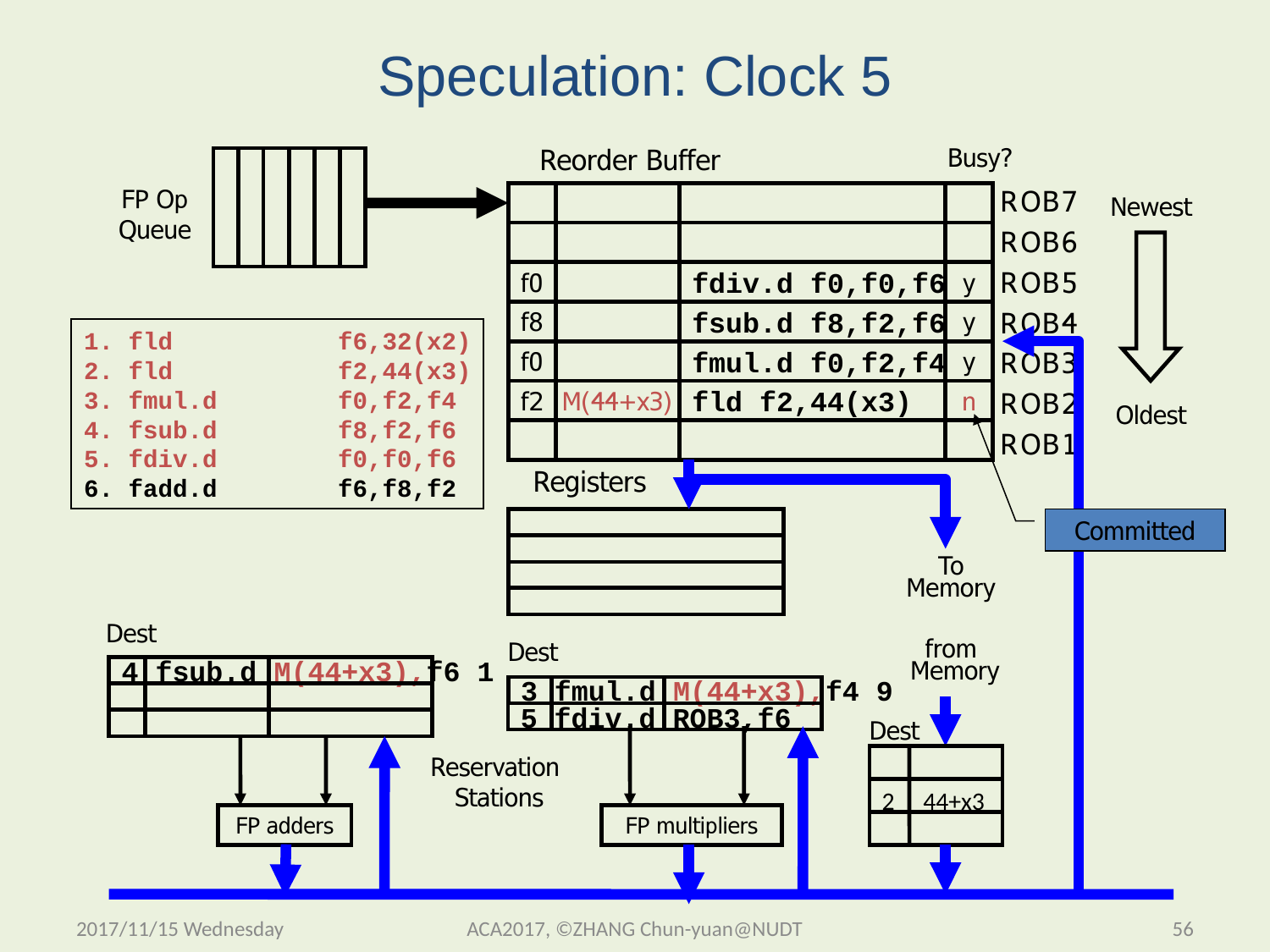

# Speculation: Clock 5

Reorder Buffer
Busy?
FP Op
Queue
ROB7
ROB6
ROB5
ROB4
ROB3
ROB2
ROB1
Newest

f0

fdiv.d f0,f0,f6
y
f8

fsub.d f8,f2,f6
y

f0

fmul.d f0,f2,f4
y

f2
M(44+x3)
fld f2,44(x3)
n
Oldest

Registers

To
Memory
Dest
from
Memory
Dest
4 fsub.d M(44+x3),f6 1

3 fmul.d M(44+x3),f4 9

5 fdiv.d ROB3,f6

Dest

Reservation
Stations

2     44+x3

FP adders
FP multipliers

1. fld 		f6,32(x2)
2. fld 		f2,44(x3)
3. fmul.d 	f0,f2,f4
4. fsub.d 	f8,f2,f6
5. fdiv.d 	f0,f0,f6
6. fadd.d 	f6,f8,f2
Committed
2017/11/15 Wednesday
ACA2017, ©ZHANG Chun-yuan@NUDT
56